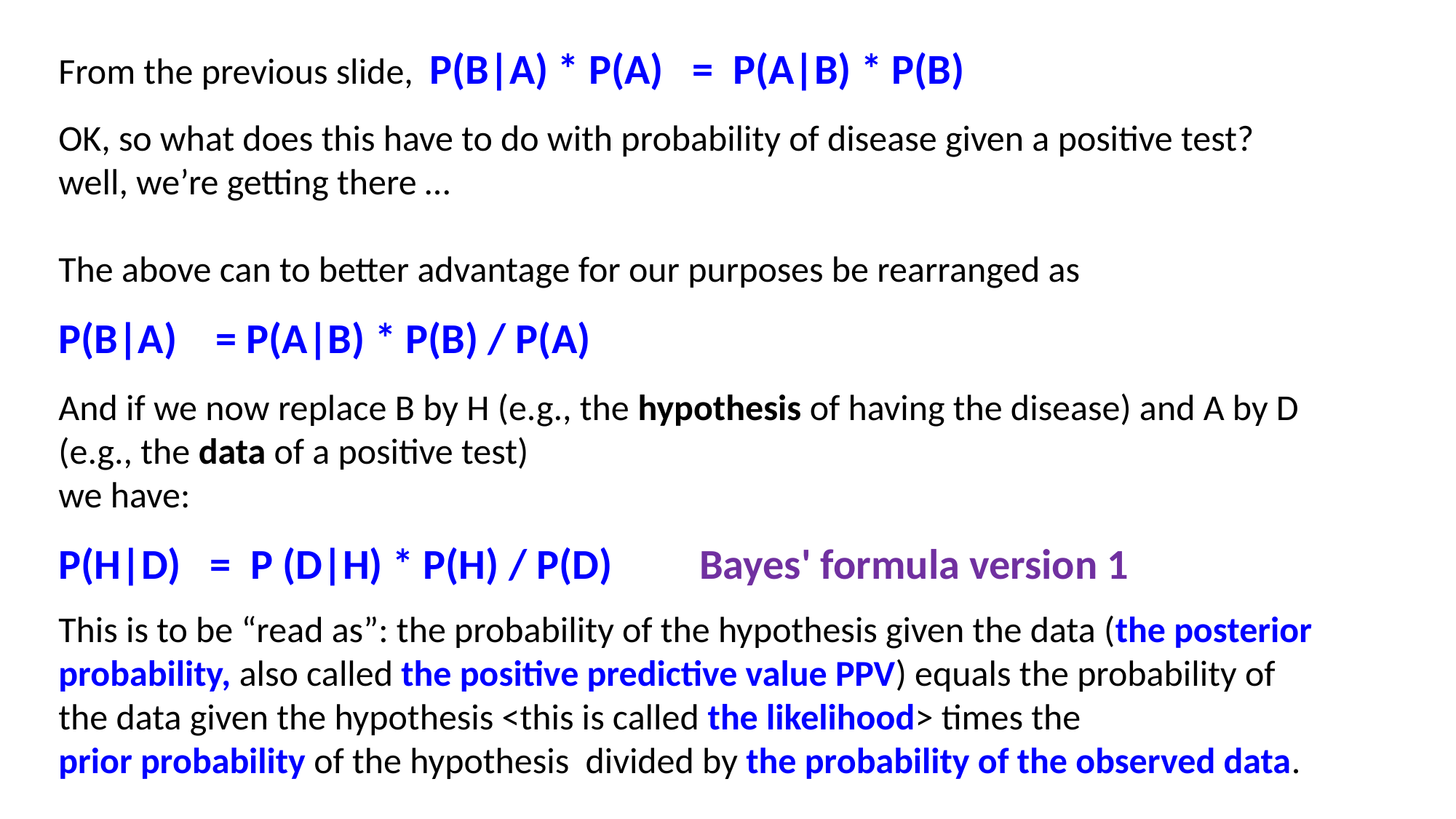

From the previous slide,  P(B|A) * P(A)   =  P(A|B) * P(B)

OK, so what does this have to do with probability of disease given a positive test? well, we’re getting there …

The above can to better advantage for our purposes be rearranged as

P(B|A)    = P(A|B) * P(B) / P(A)

And if we now replace B by H (e.g., the hypothesis of having the disease) and A by D (e.g., the data of a positive test)
we have:

P(H|D)   =  P (D|H) * P(H) / P(D)         Bayes' formula version 1

This is to be “read as”: the probability of the hypothesis given the data (the posterior probability, also called the positive predictive value PPV) equals the probability of the data given the hypothesis <this is called the likelihood> times the
prior probability of the hypothesis  divided by the probability of the observed data.